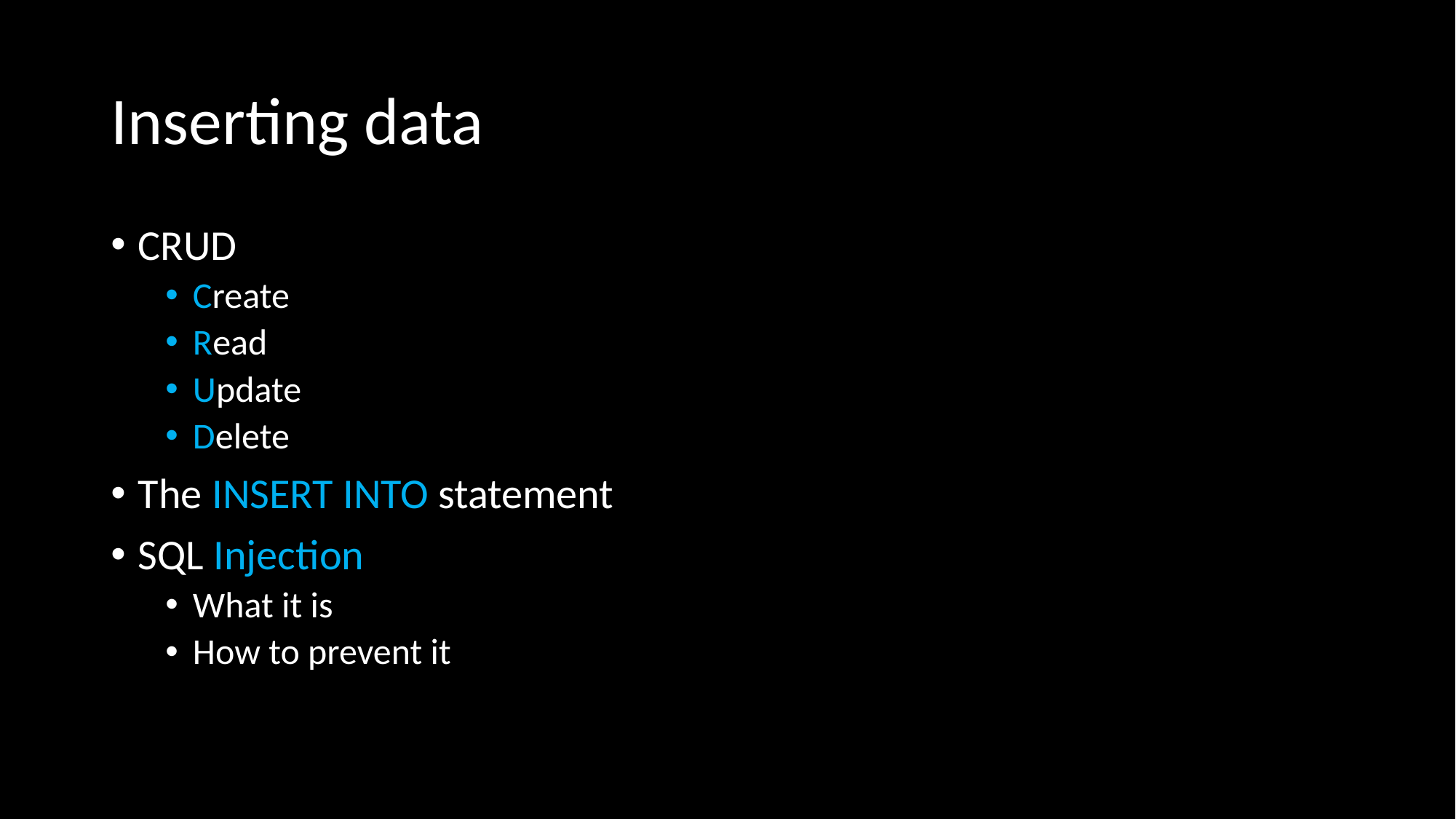

# Inserting data
CRUD
Create
Read
Update
Delete
The INSERT INTO statement
SQL Injection
What it is
How to prevent it